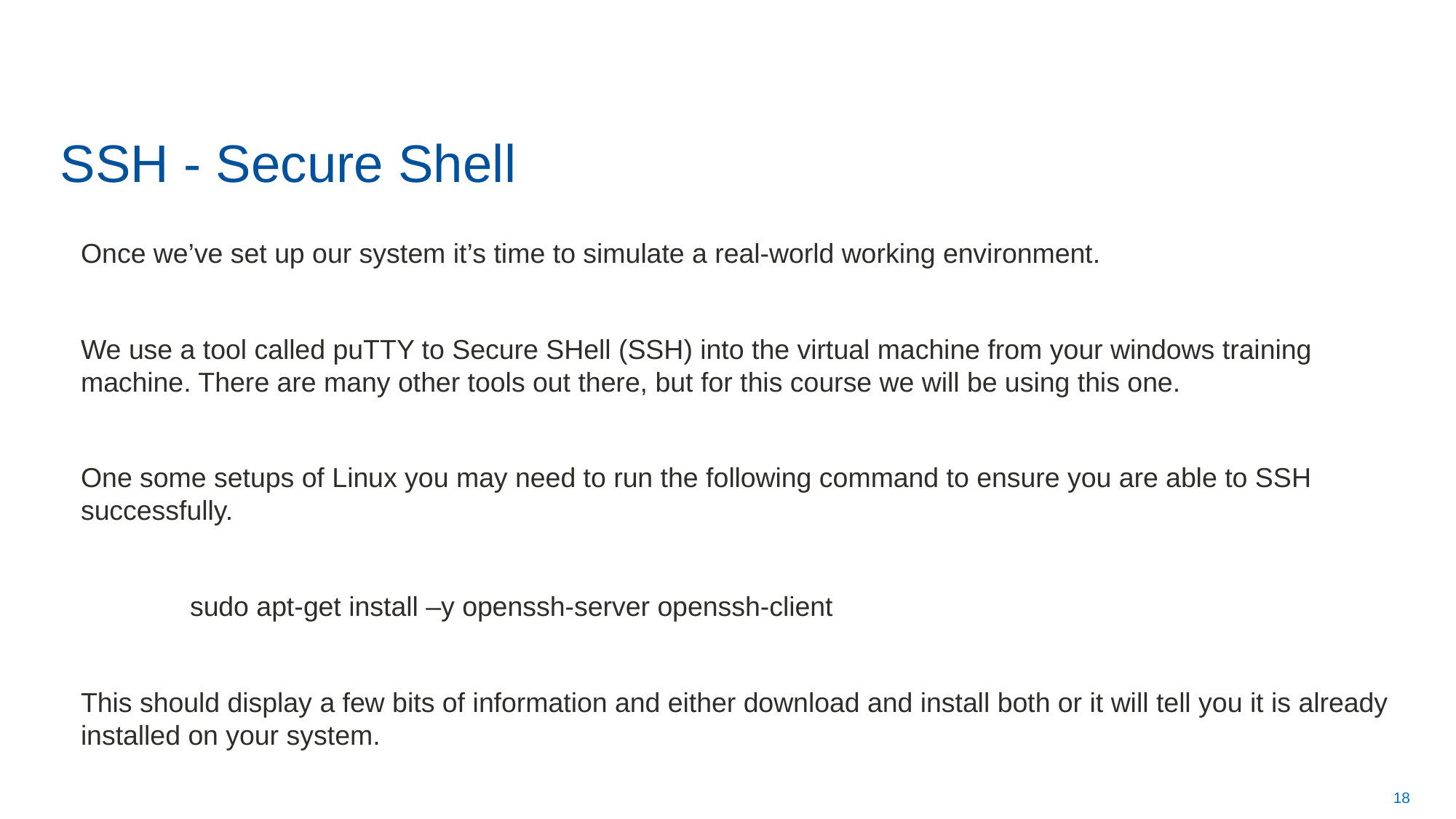

# SSH - Secure Shell
Once we’ve set up our system it’s time to simulate a real-world working environment.

We use a tool called puTTY to Secure SHell (SSH) into the virtual machine from your windows training machine. There are many other tools out there, but for this course we will be using this one.

One some setups of Linux you may need to run the following command to ensure you are able to SSH successfully.

	sudo apt-get install –y openssh-server openssh-client

This should display a few bits of information and either download and install both or it will tell you it is already installed on your system.